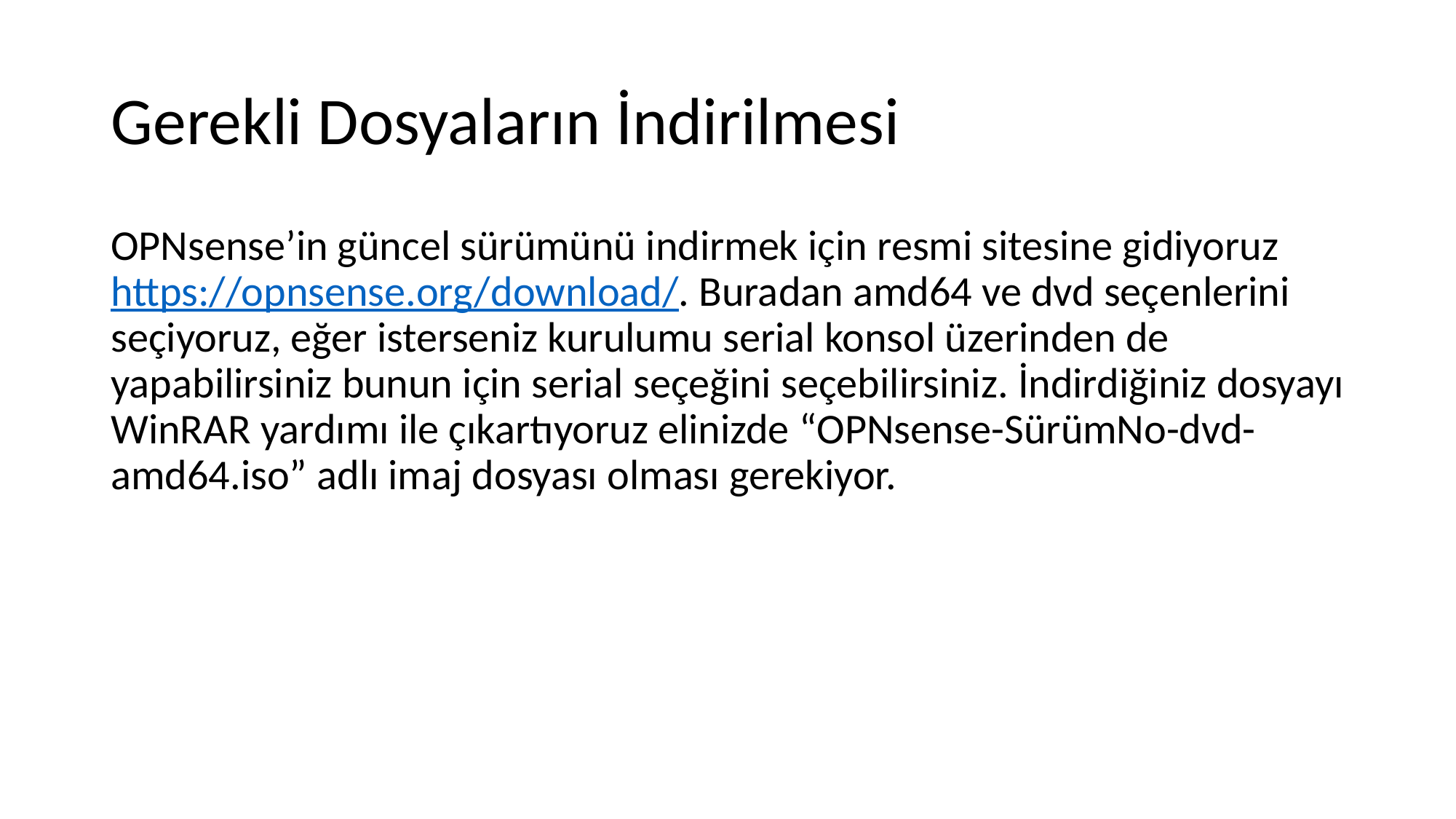

# Gerekli Dosyaların İndirilmesi
OPNsense’in güncel sürümünü indirmek için resmi sitesine gidiyoruz https://opnsense.org/download/. Buradan amd64 ve dvd seçenlerini seçiyoruz, eğer isterseniz kurulumu serial konsol üzerinden de yapabilirsiniz bunun için serial seçeğini seçebilirsiniz. İndirdiğiniz dosyayı WinRAR yardımı ile çıkartıyoruz elinizde “OPNsense-SürümNo-dvd-amd64.iso” adlı imaj dosyası olması gerekiyor.